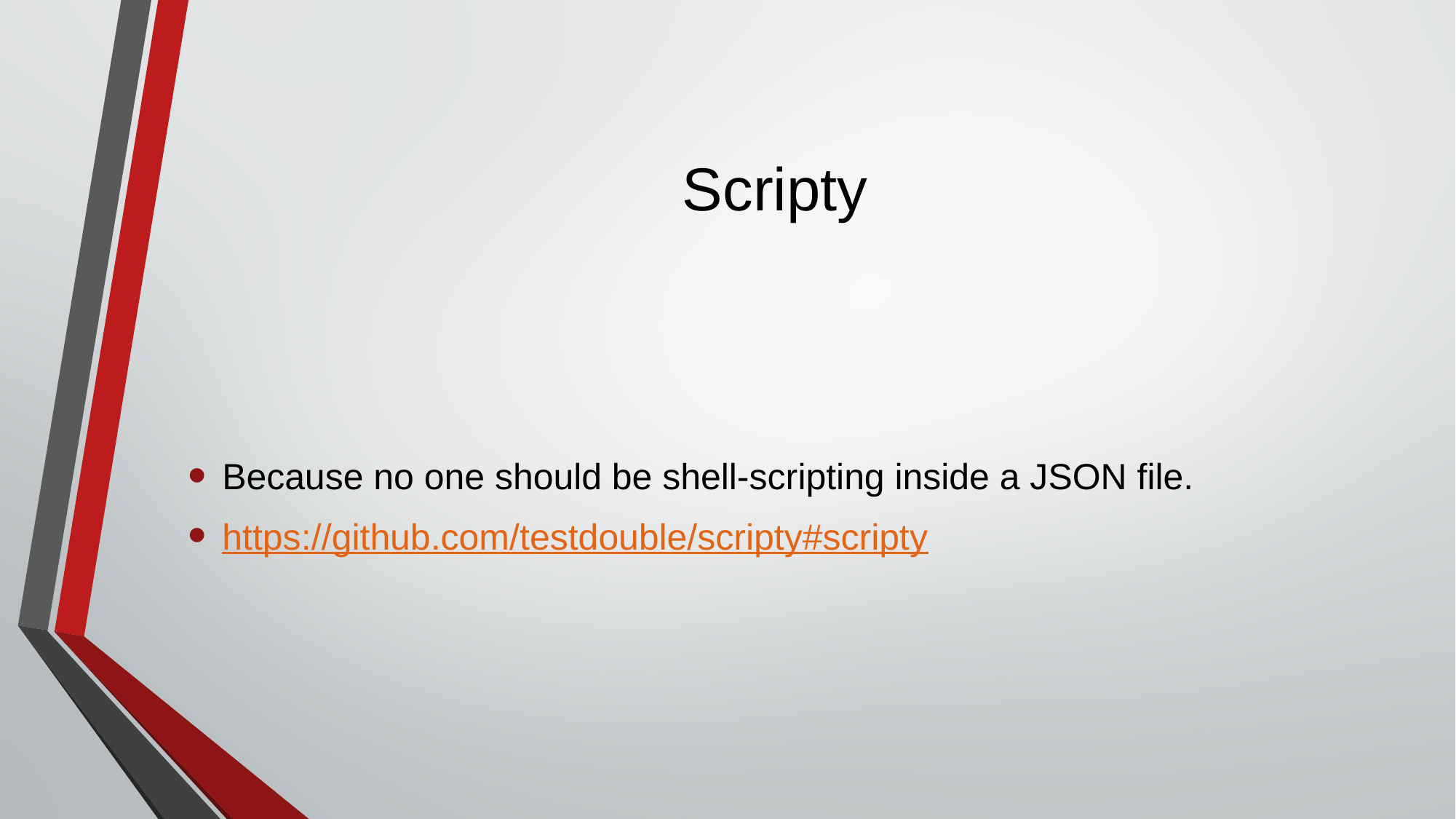

# Scripty
Because no one should be shell-scripting inside a JSON file.
https://github.com/testdouble/scripty#scripty